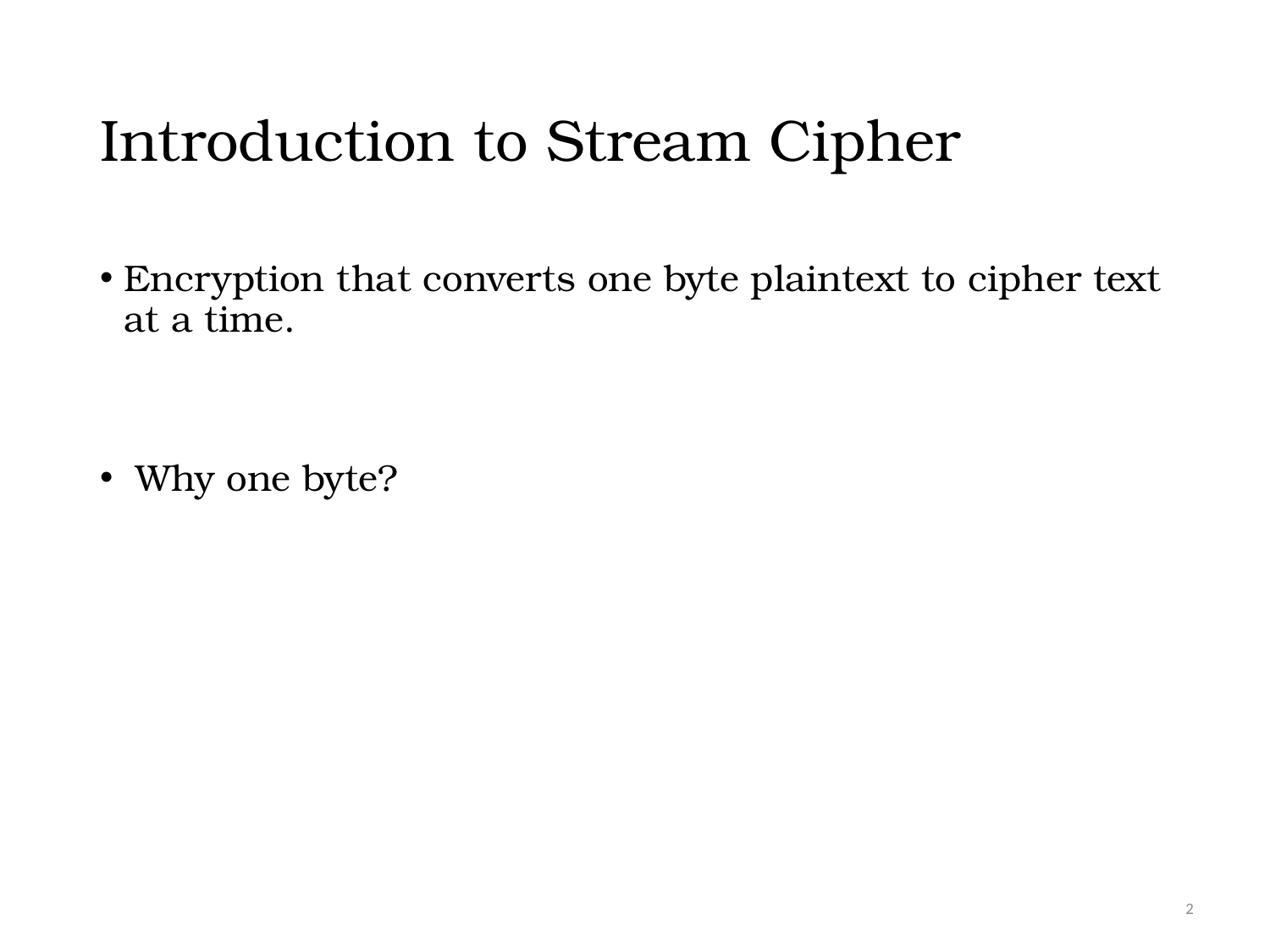

# Introduction to Stream Cipher
Encryption that converts one byte plaintext to cipher text at a time.

 Why one byte?
2